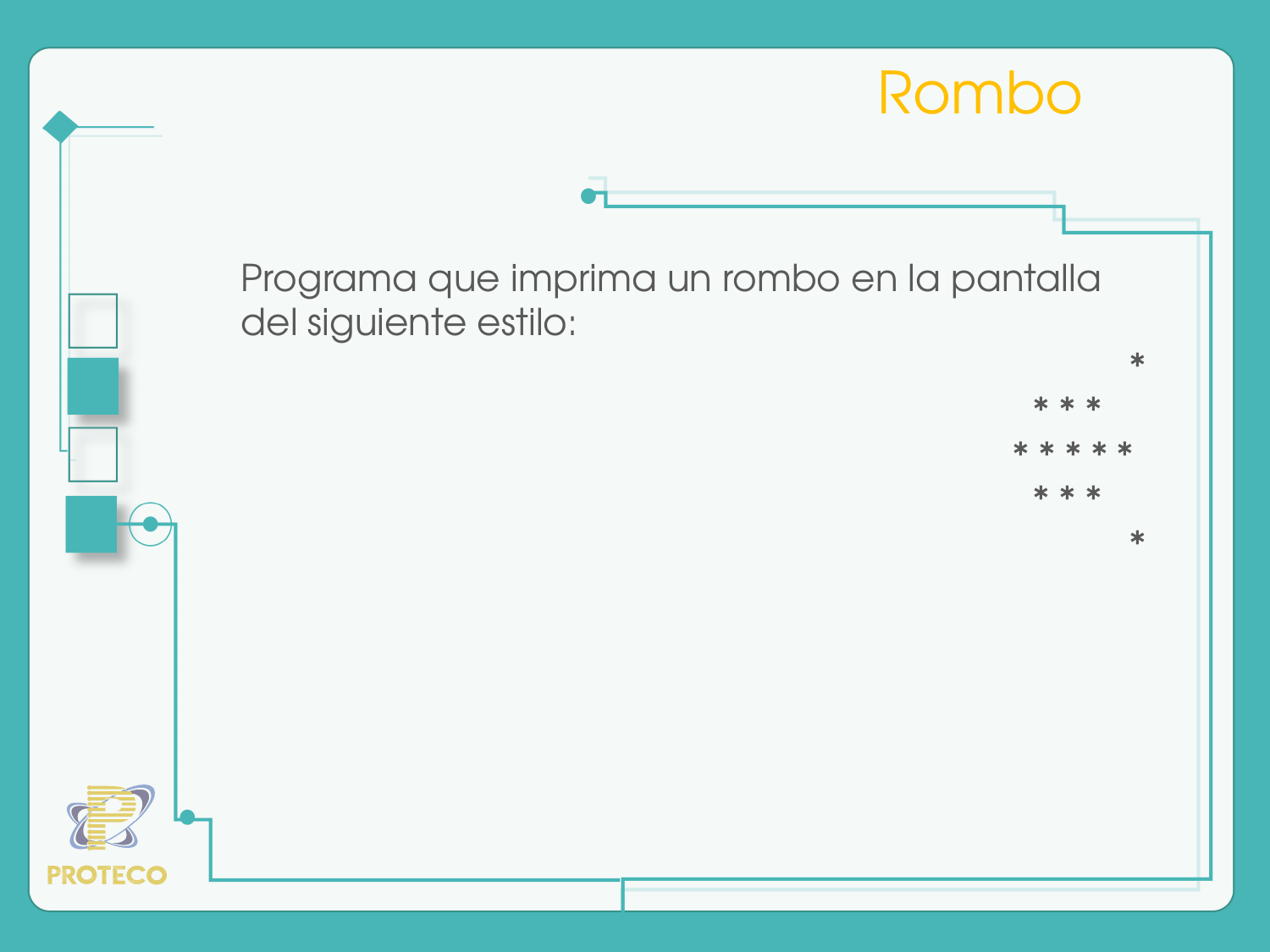

Rombo
Programa que imprima un rombo en la pantalla del siguiente estilo:
							*
						   * * *
						 * * * * *
						   * * *
							*